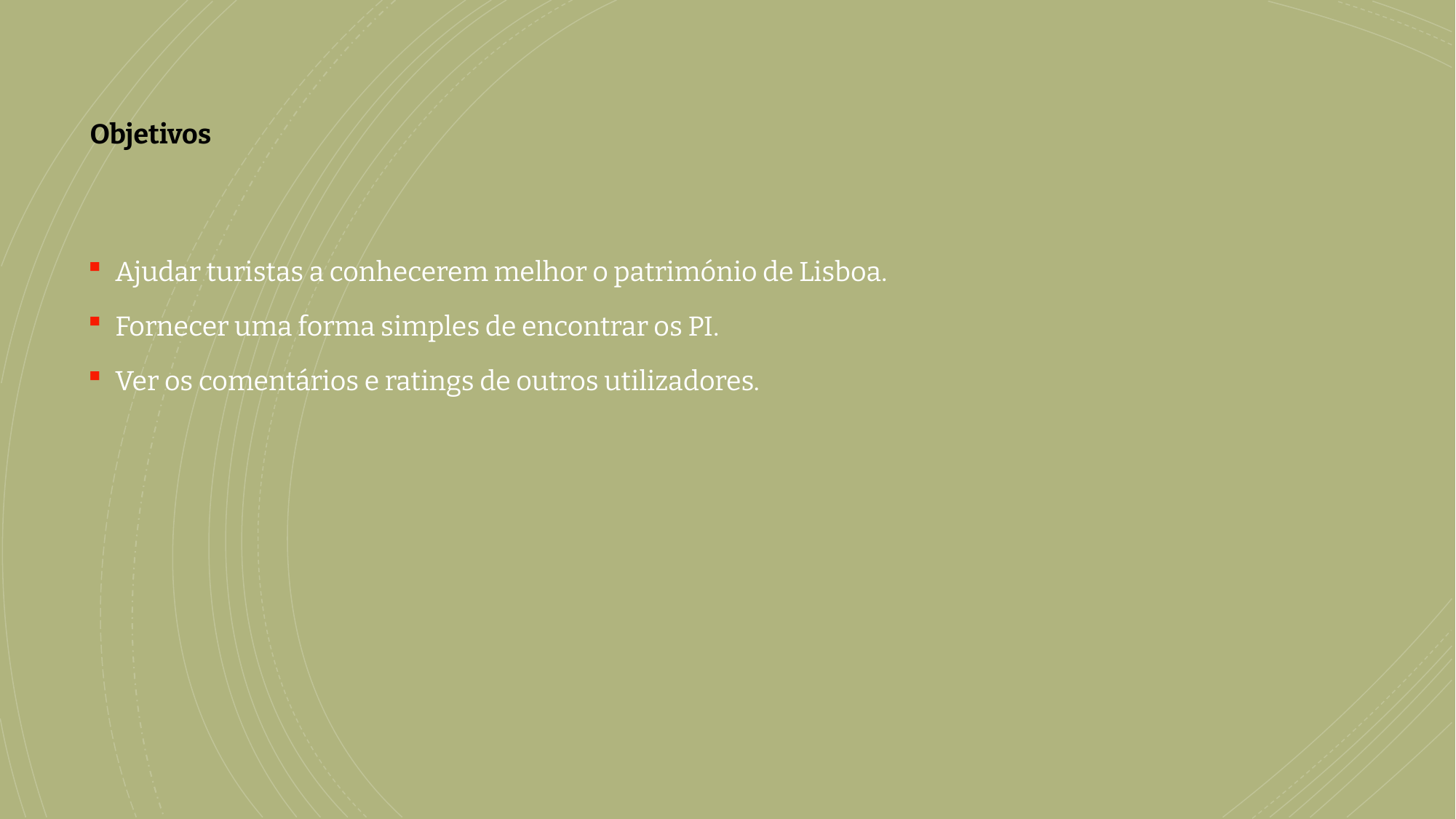

Objetivos
Ajudar turistas a conhecerem melhor o património de Lisboa.
Fornecer uma forma simples de encontrar os PI.
Ver os comentários e ratings de outros utilizadores.